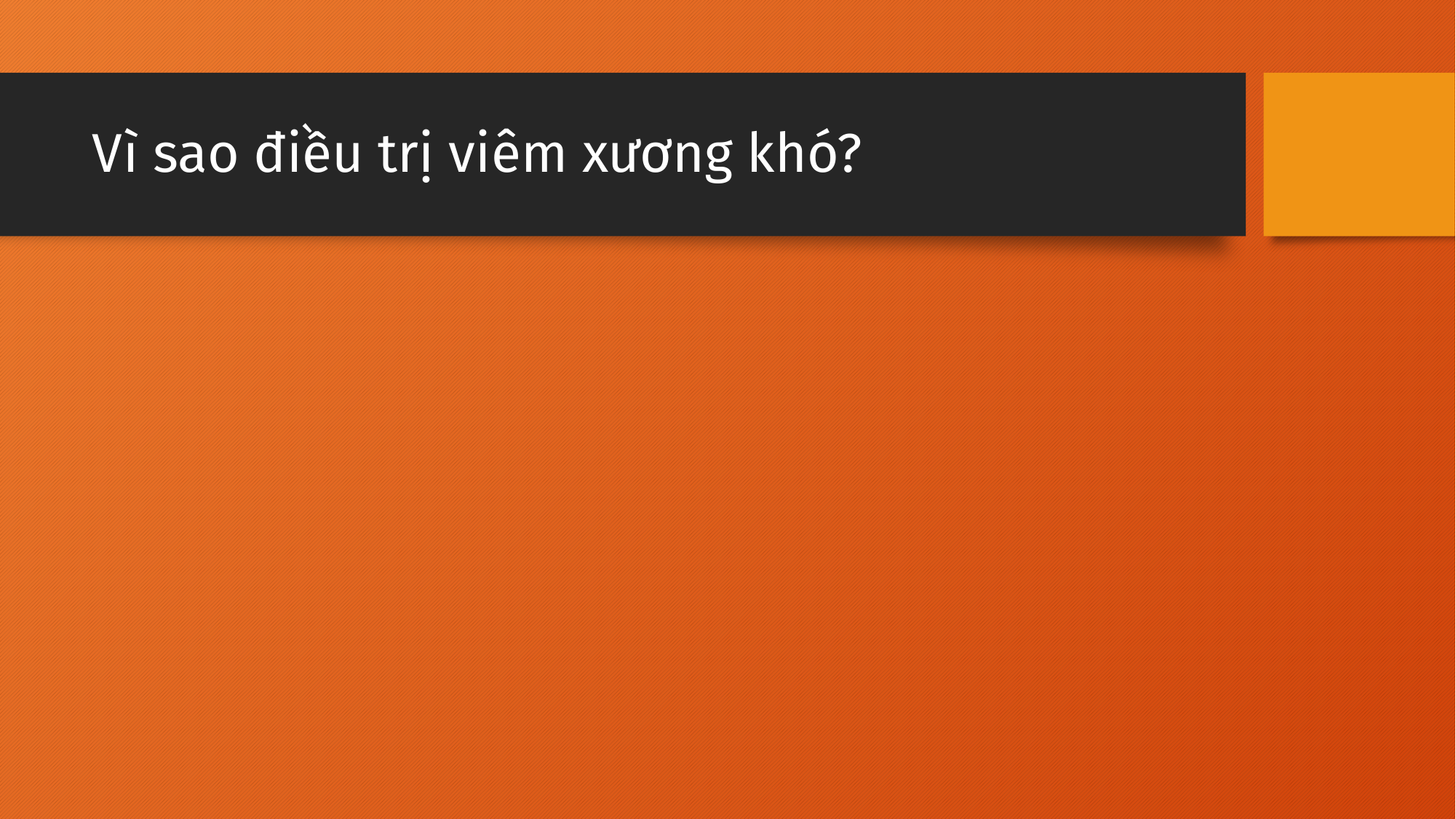

# Vì sao điều trị viêm xương khó?